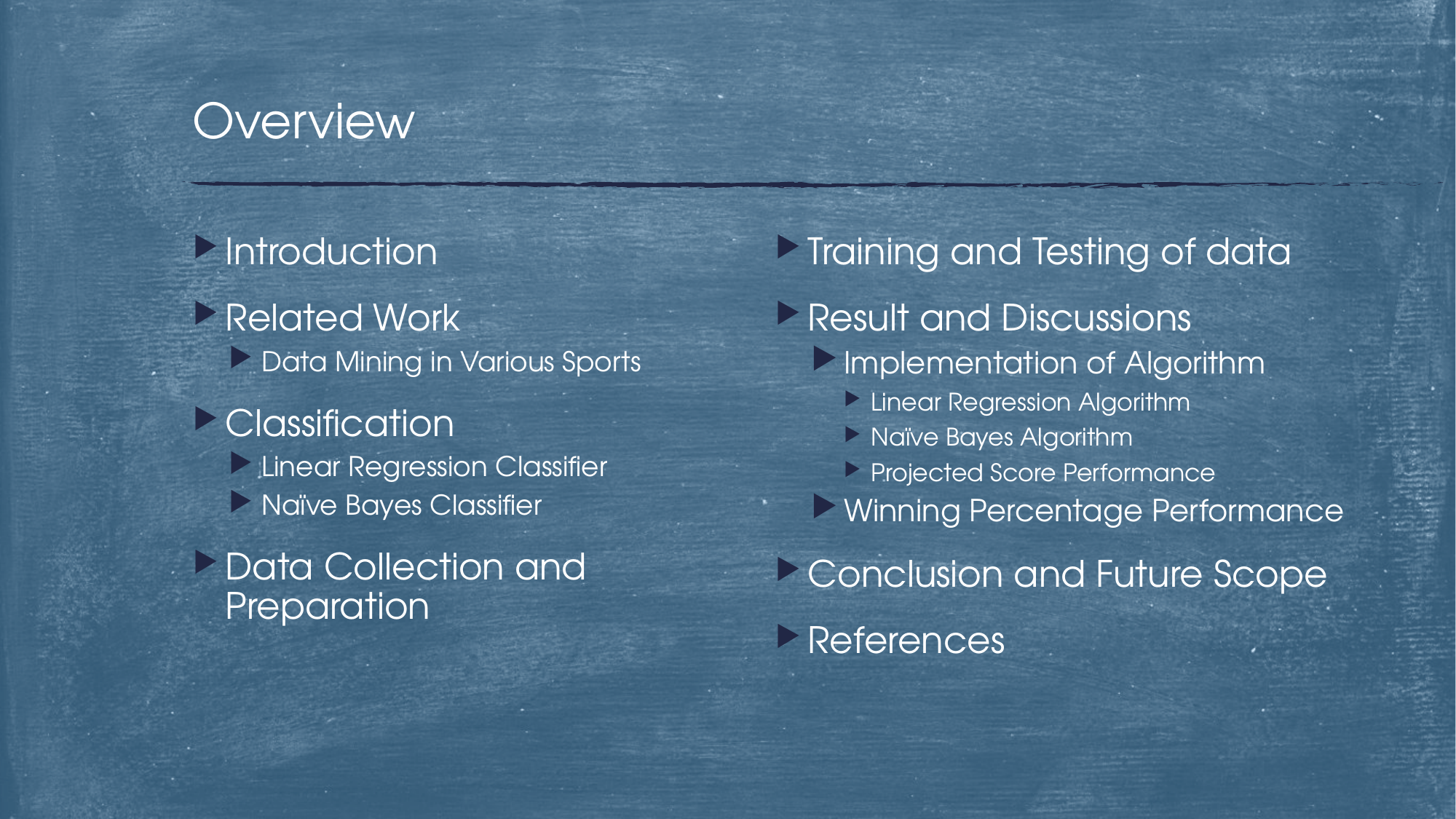

# Overview
Introduction
Related Work
Data Mining in Various Sports
Classification
Linear Regression Classifier
Naïve Bayes Classifier
Data Collection and Preparation

Training and Testing of data
Result and Discussions
Implementation of Algorithm
Linear Regression Algorithm
Naïve Bayes Algorithm
Projected Score Performance
Winning Percentage Performance
Conclusion and Future Scope
References